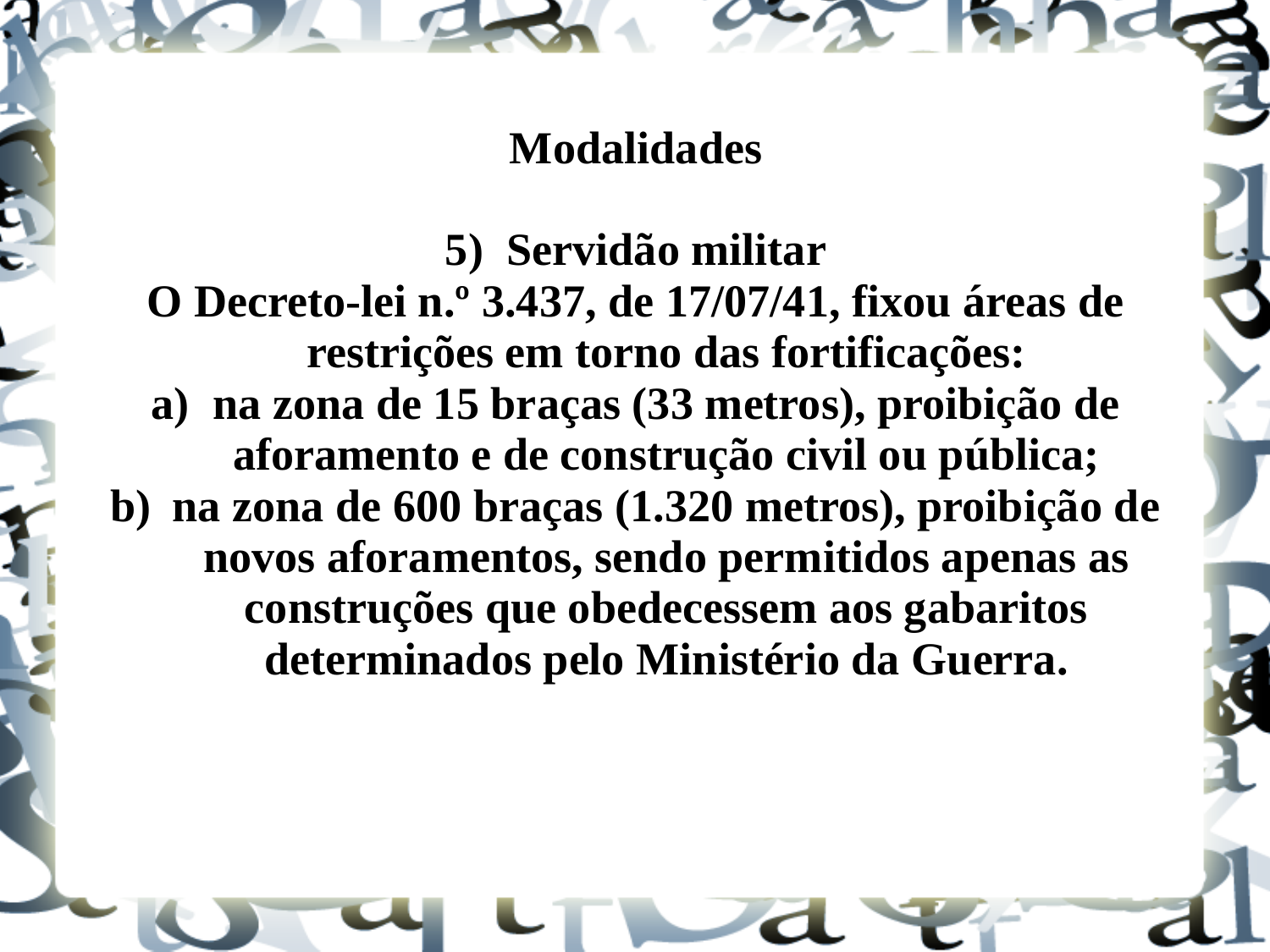

Modalidades

5) 	Servidão militar
O Decreto-lei n.º 3.437, de 17/07/41, fixou áreas de restrições em torno das fortificações:
a) 	na zona de 15 braças (33 metros), proibição de aforamento e de construção civil ou pública;
b) 	na zona de 600 braças (1.320 metros), proibição de novos aforamentos, sendo permitidos apenas as construções que obedecessem aos gabaritos determinados pelo Ministério da Guerra.